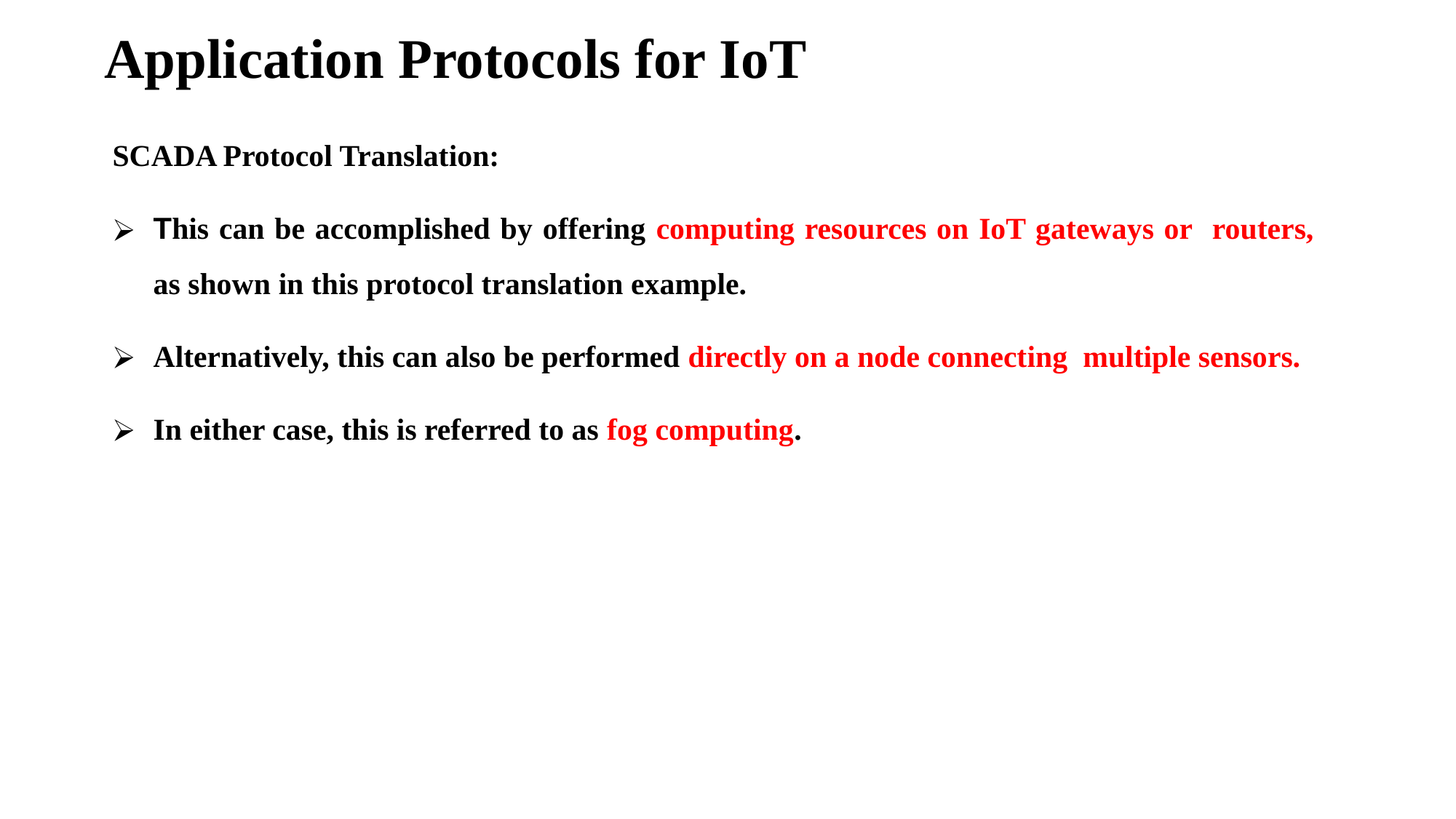

# Application Protocols for IoT
SCADA Protocol Translation:
This can be accomplished by offering computing resources on IoT gateways or  routers, as shown in this protocol translation example.
Alternatively, this can also be performed directly on a node connecting  multiple sensors.
In either case, this is referred to as fog computing.